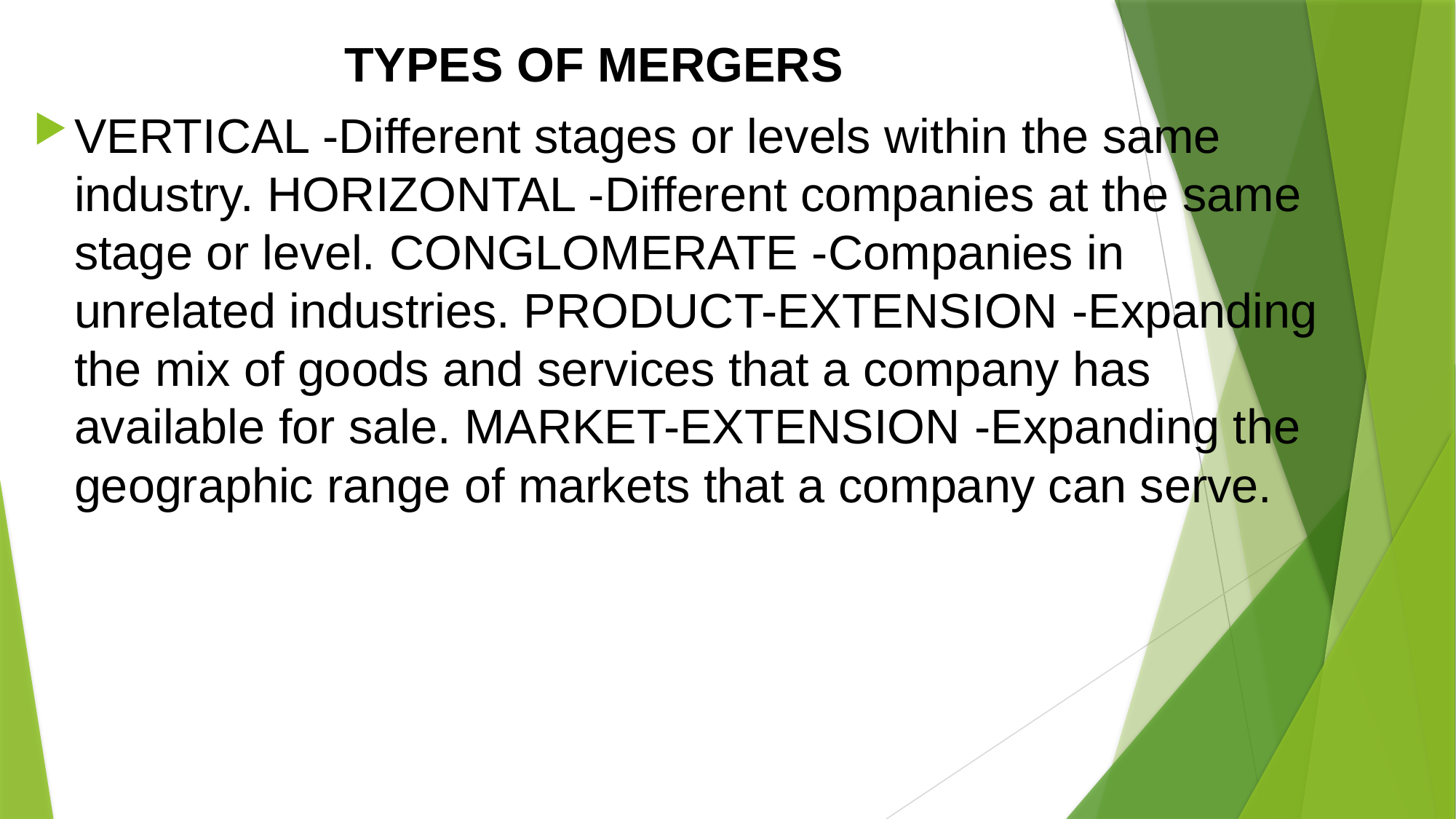

# TYPES OF MERGERS
VERTICAL -Different stages or levels within the same industry. HORIZONTAL -Different companies at the same stage or level. CONGLOMERATE -Companies in unrelated industries. PRODUCT-EXTENSION -Expanding the mix of goods and services that a company has available for sale. MARKET-EXTENSION -Expanding the geographic range of markets that a company can serve.